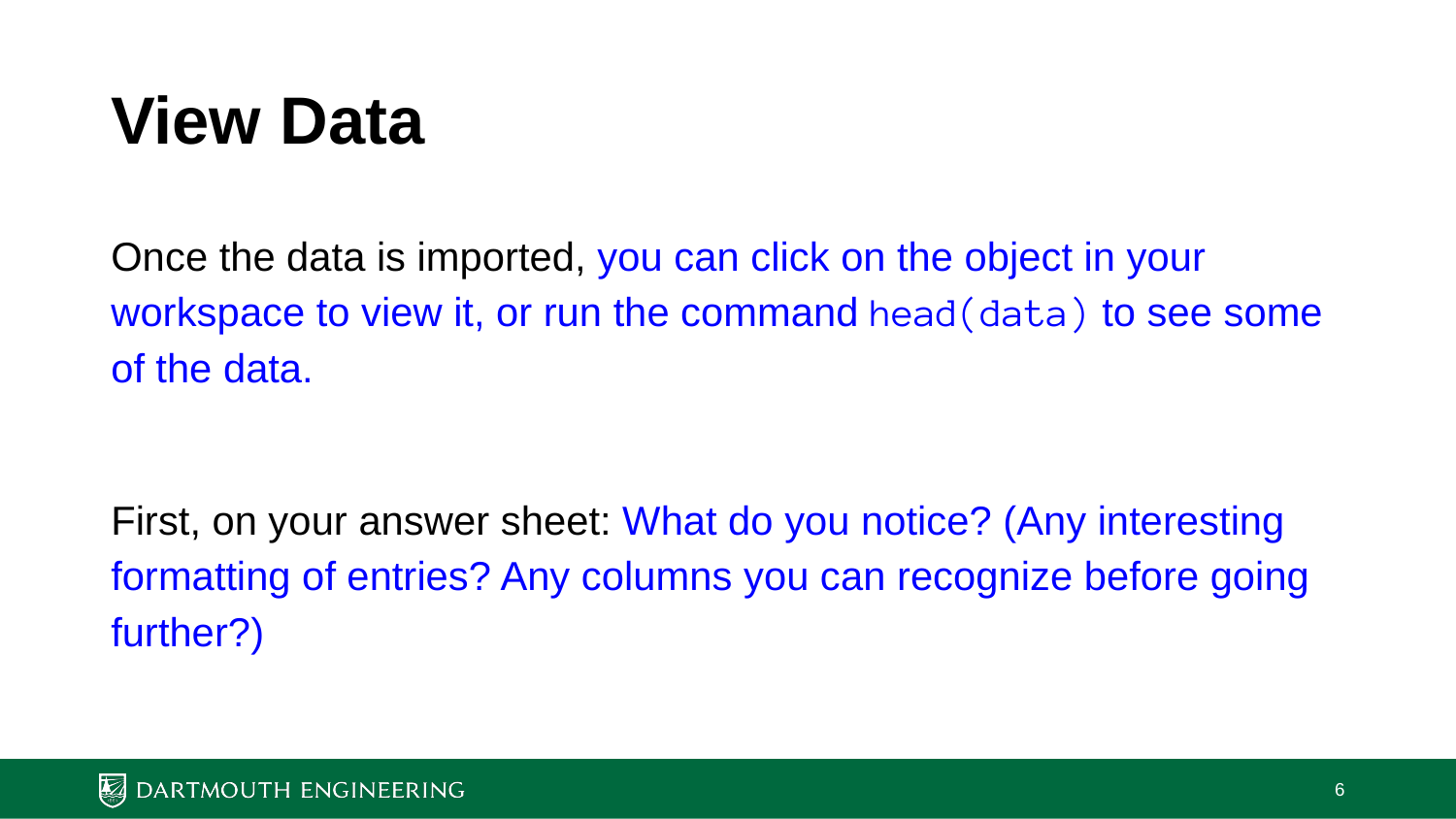

# View Data
Once the data is imported, you can click on the object in your workspace to view it, or run the command head(data) to see some of the data.

First, on your answer sheet: What do you notice? (Any interesting formatting of entries? Any columns you can recognize before going further?)
6